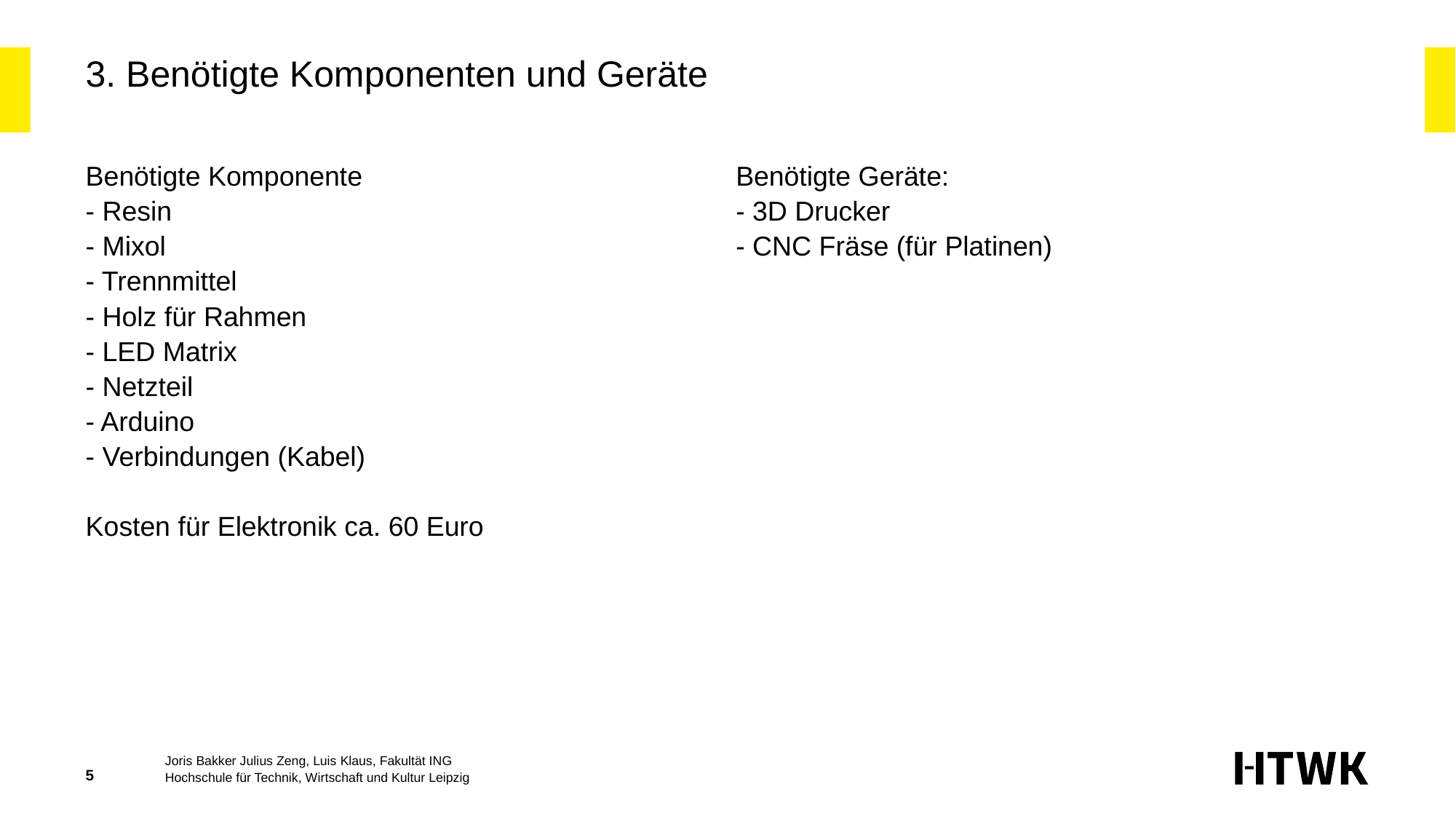

# 3. Benötigte Komponenten und Geräte
Benötigte Komponente
- Resin
- Mixol
- Trennmittel
- Holz für Rahmen
- LED Matrix
- Netzteil
- Arduino
- Verbindungen (Kabel)

Kosten für Elektronik ca. 60 Euro
Benötigte Geräte:
- 3D Drucker
- CNC Fräse (für Platinen)
Joris Bakker Julius Zeng, Luis Klaus, Fakultät ING
5